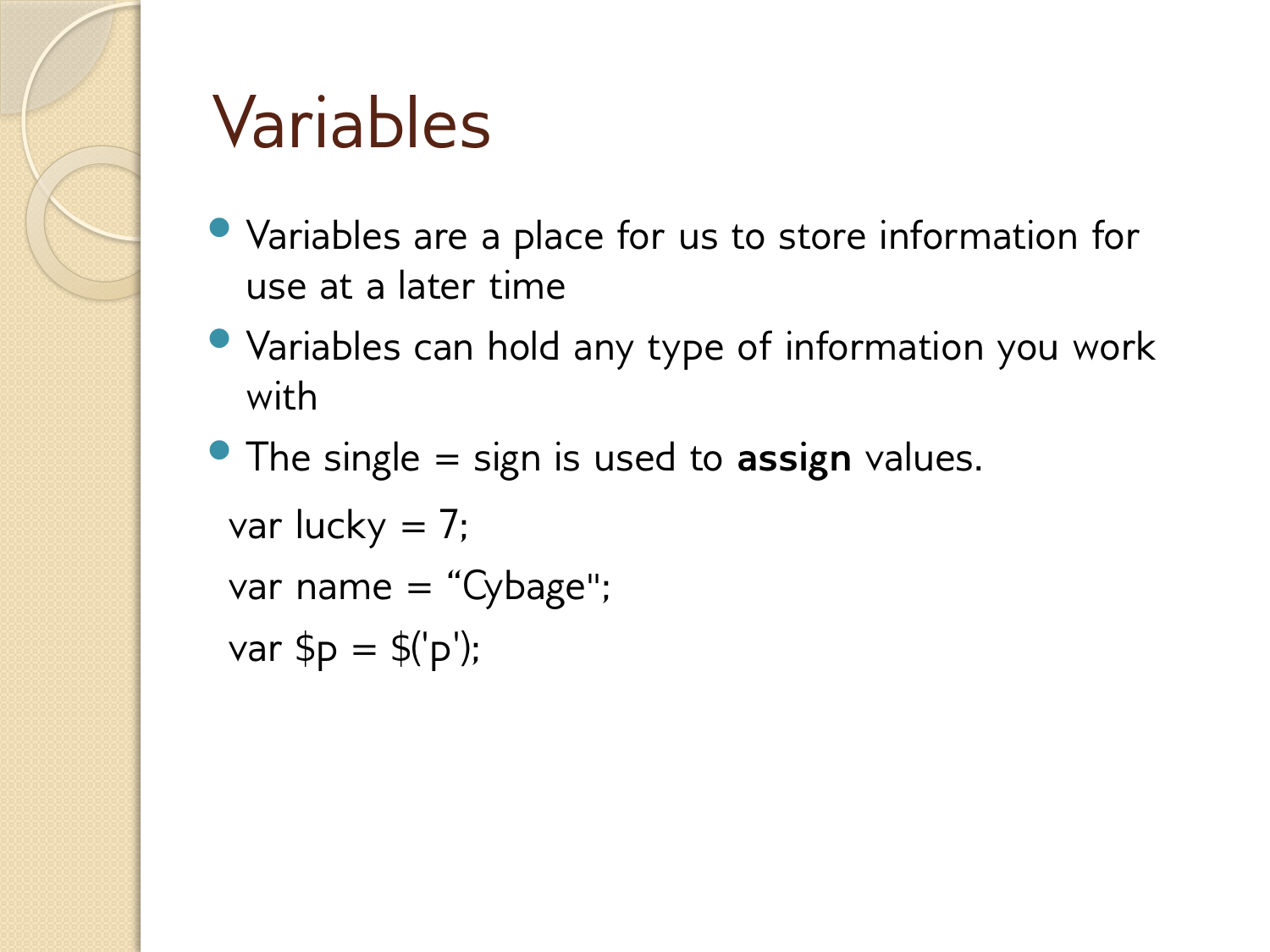

# Variables
Variables are a place for us to store information for use at a later time
Variables can hold any type of information you work with
The single = sign is used to assign values.
var lucky = 7;
var name = “Cybage";
var $p = $('p');